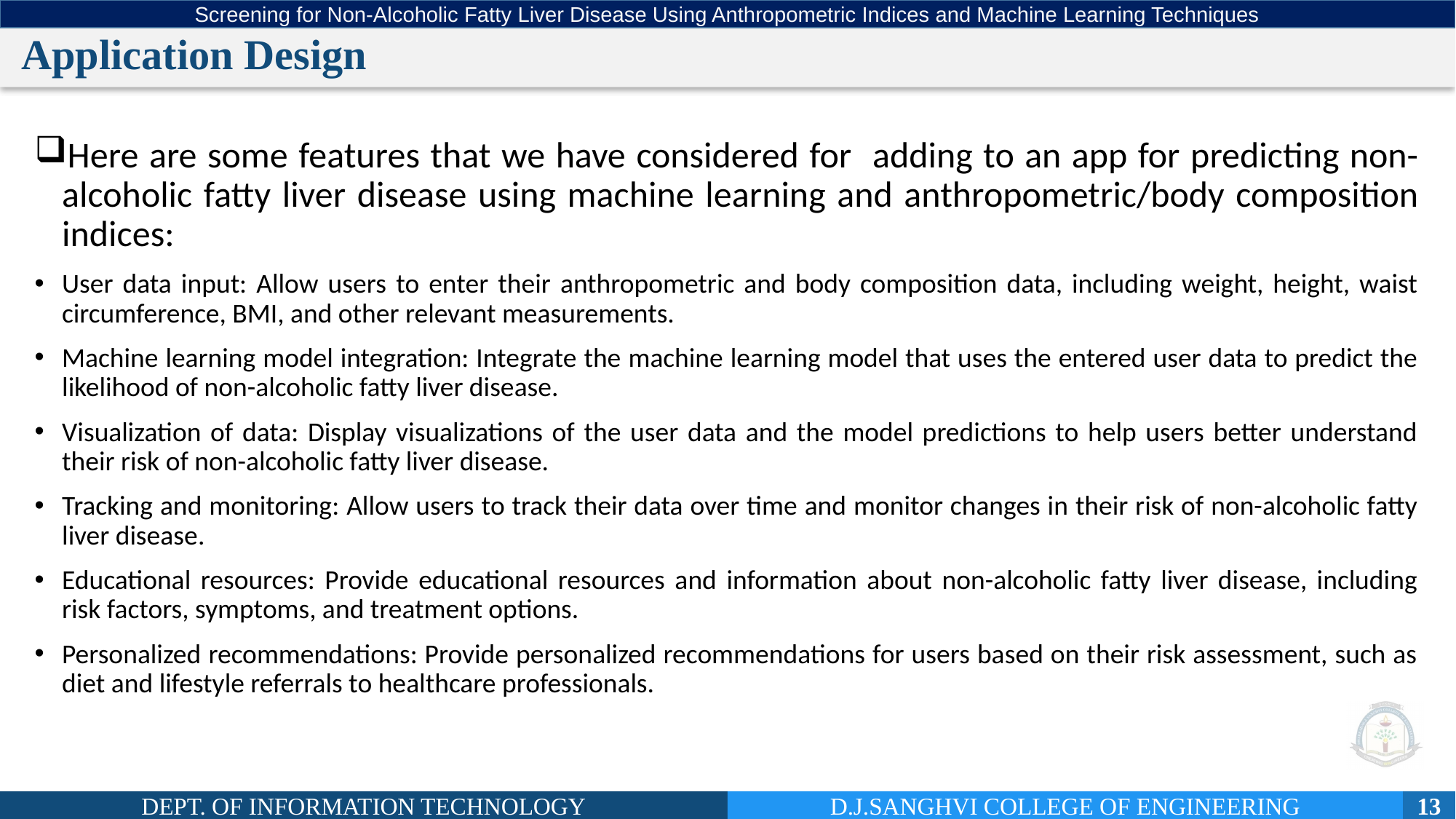

Screening for Non-Alcoholic Fatty Liver Disease Using Anthropometric Indices and Machine Learning Techniques
# Application Design
Here are some features that we have considered for  adding to an app for predicting non-alcoholic fatty liver disease using machine learning and anthropometric/body composition indices:
User data input: Allow users to enter their anthropometric and body composition data, including weight, height, waist circumference, BMI, and other relevant measurements.
Machine learning model integration: Integrate the machine learning model that uses the entered user data to predict the likelihood of non-alcoholic fatty liver disease.
Visualization of data: Display visualizations of the user data and the model predictions to help users better understand their risk of non-alcoholic fatty liver disease.
Tracking and monitoring: Allow users to track their data over time and monitor changes in their risk of non-alcoholic fatty liver disease.
Educational resources: Provide educational resources and information about non-alcoholic fatty liver disease, including risk factors, symptoms, and treatment options.
Personalized recommendations: Provide personalized recommendations for users based on their risk assessment, such as diet and lifestyle referrals to healthcare professionals.